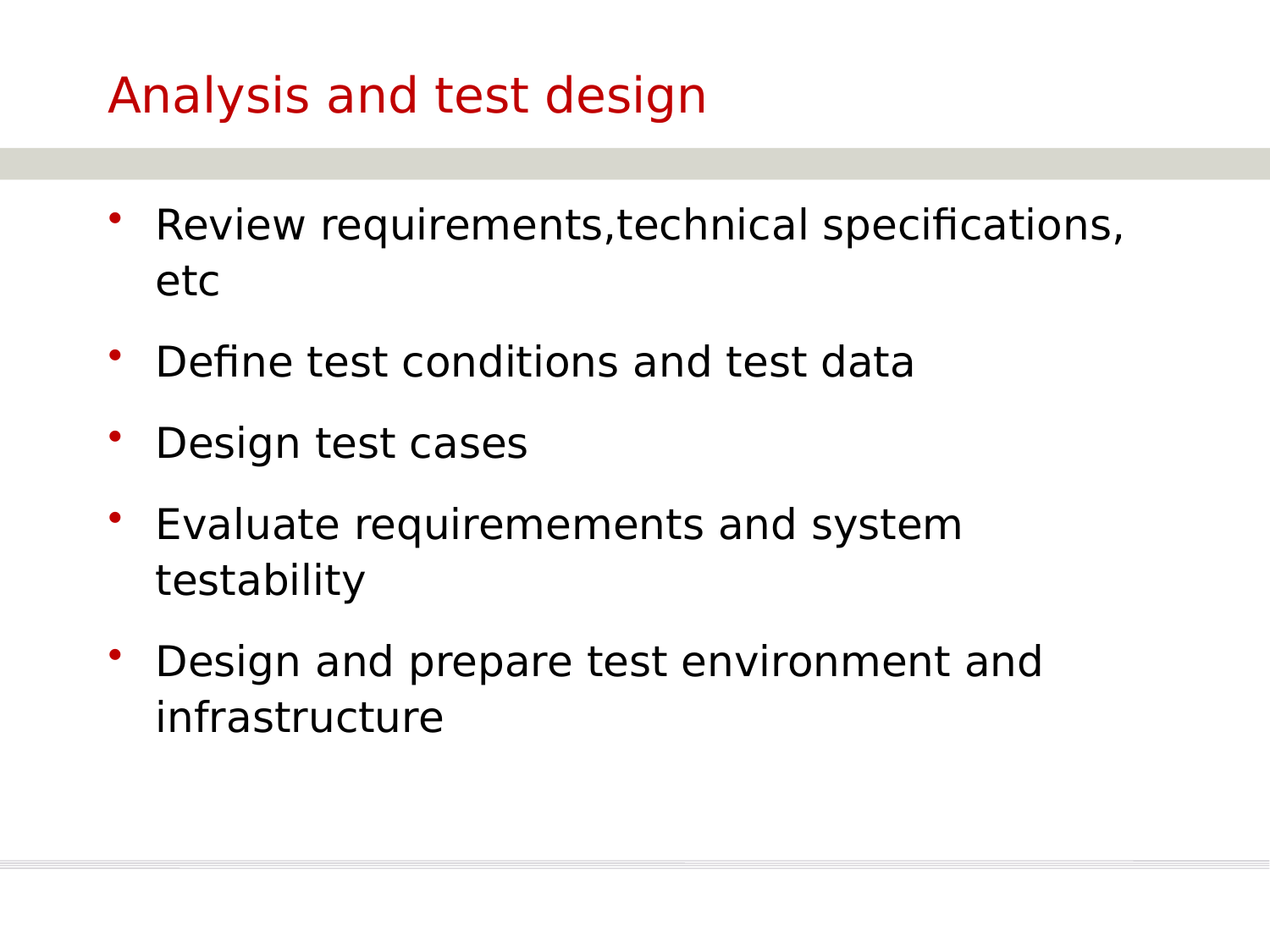

Analysis and test design
Review requirements,technical specifications, etc
Define test conditions and test data
Design test cases
Evaluate requiremements and system testability
Design and prepare test environment and infrastructure